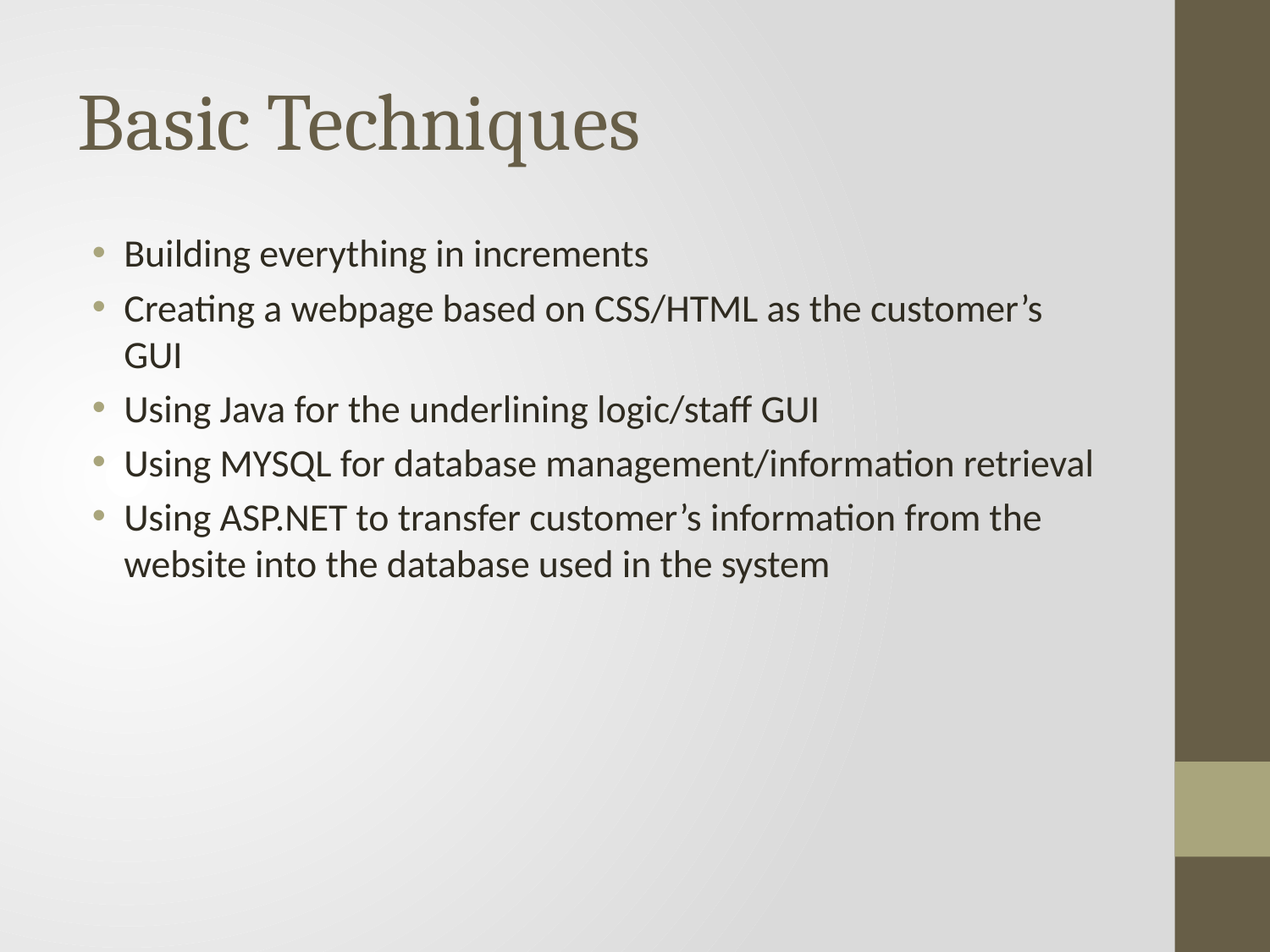

# Basic Techniques
Building everything in increments
Creating a webpage based on CSS/HTML as the customer’s GUI
Using Java for the underlining logic/staff GUI
Using MYSQL for database management/information retrieval
Using ASP.NET to transfer customer’s information from the website into the database used in the system